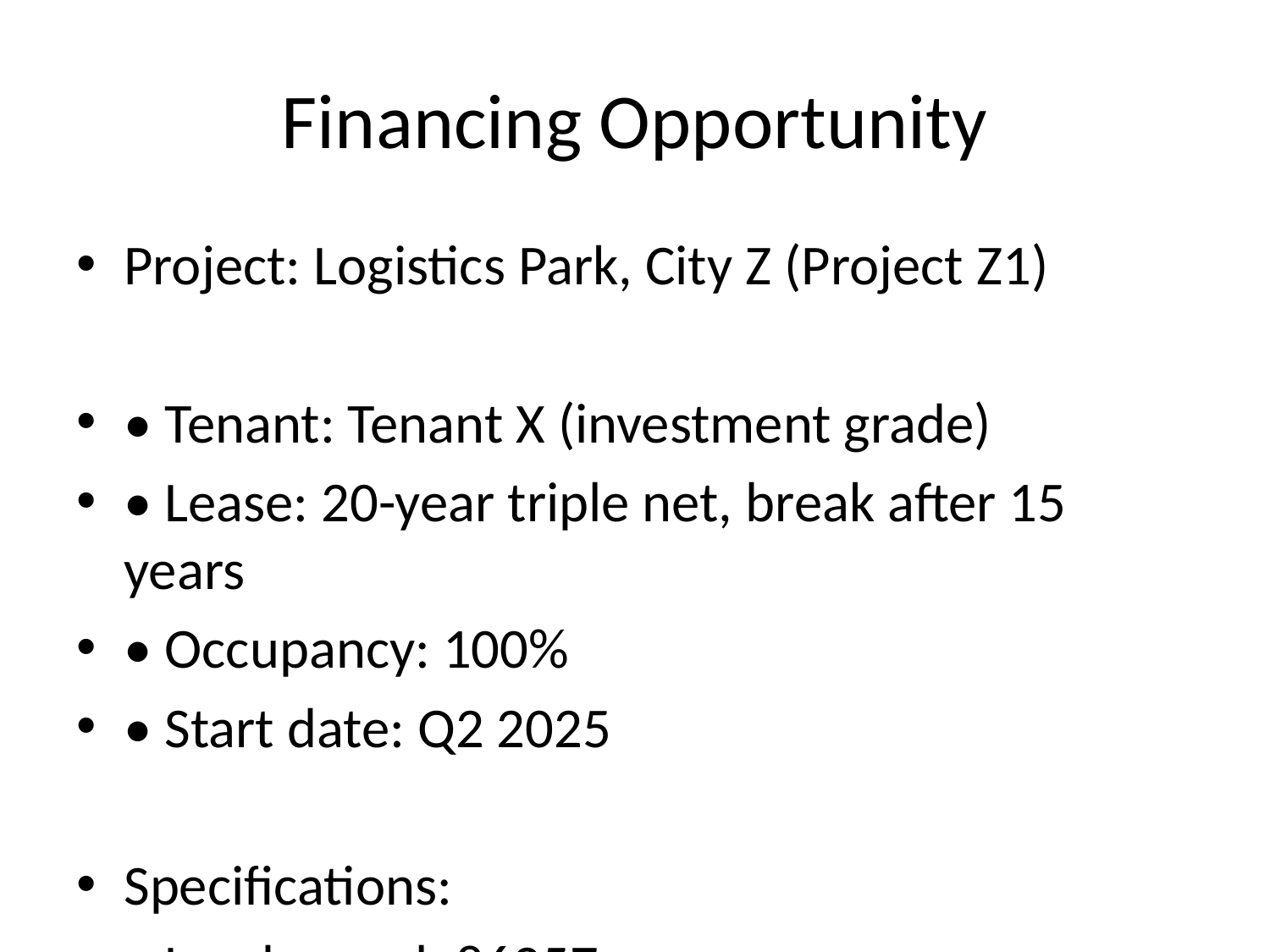

# Financing Opportunity
Project: Logistics Park, City Z (Project Z1)

• Tenant: Tenant X (investment grade)
• Lease: 20-year triple net, break after 15 years
• Occupancy: 100%
• Start date: Q2 2025

Specifications:
• Land parcel: 86257 sqm
• Facility: 11410 sqm
• Office space: 1866 sqm
• Parking: 3449 units

Financials:
• Annual Rent: EUR 4.0m
• Total Value: EUR 80.6m